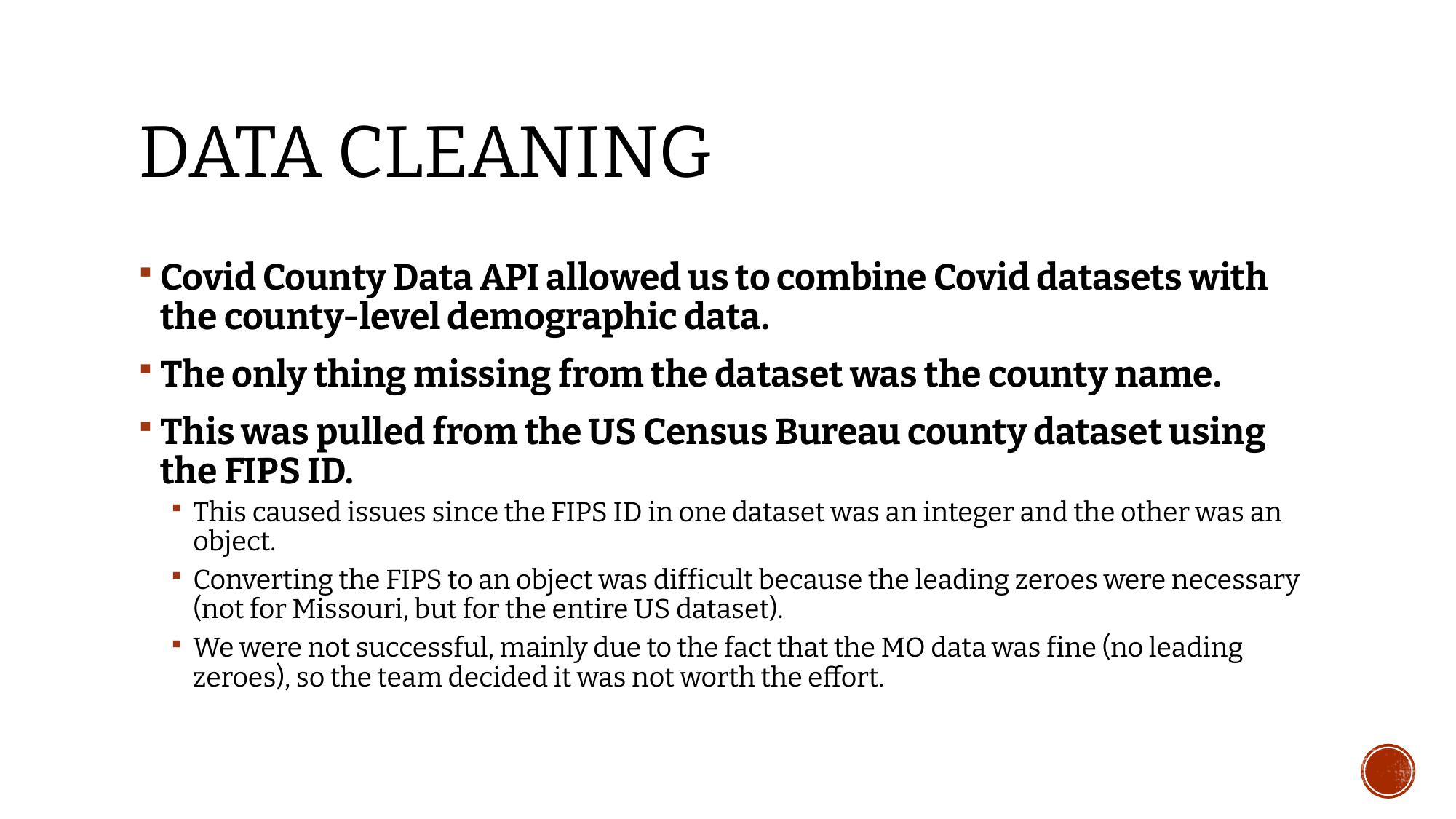

# Data cleaning
Covid County Data API allowed us to combine Covid datasets with the county-level demographic data.
The only thing missing from the dataset was the county name.
This was pulled from the US Census Bureau county dataset using the FIPS ID.
This caused issues since the FIPS ID in one dataset was an integer and the other was an object.
Converting the FIPS to an object was difficult because the leading zeroes were necessary (not for Missouri, but for the entire US dataset).
We were not successful, mainly due to the fact that the MO data was fine (no leading zeroes), so the team decided it was not worth the effort.